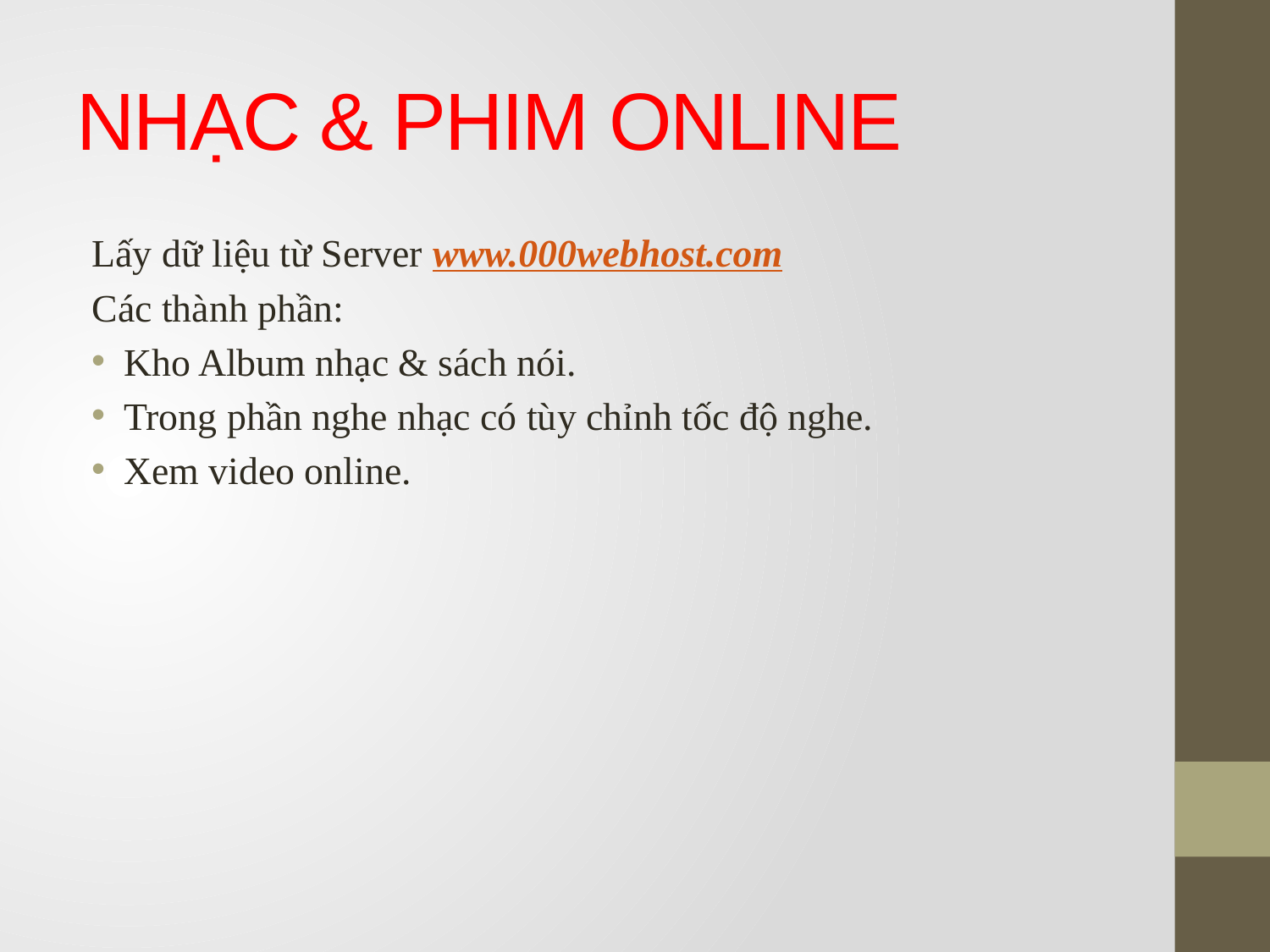

# NHẠC & PHIM ONLINE
Lấy dữ liệu từ Server www.000webhost.com
Các thành phần:
Kho Album nhạc & sách nói.
Trong phần nghe nhạc có tùy chỉnh tốc độ nghe.
Xem video online.